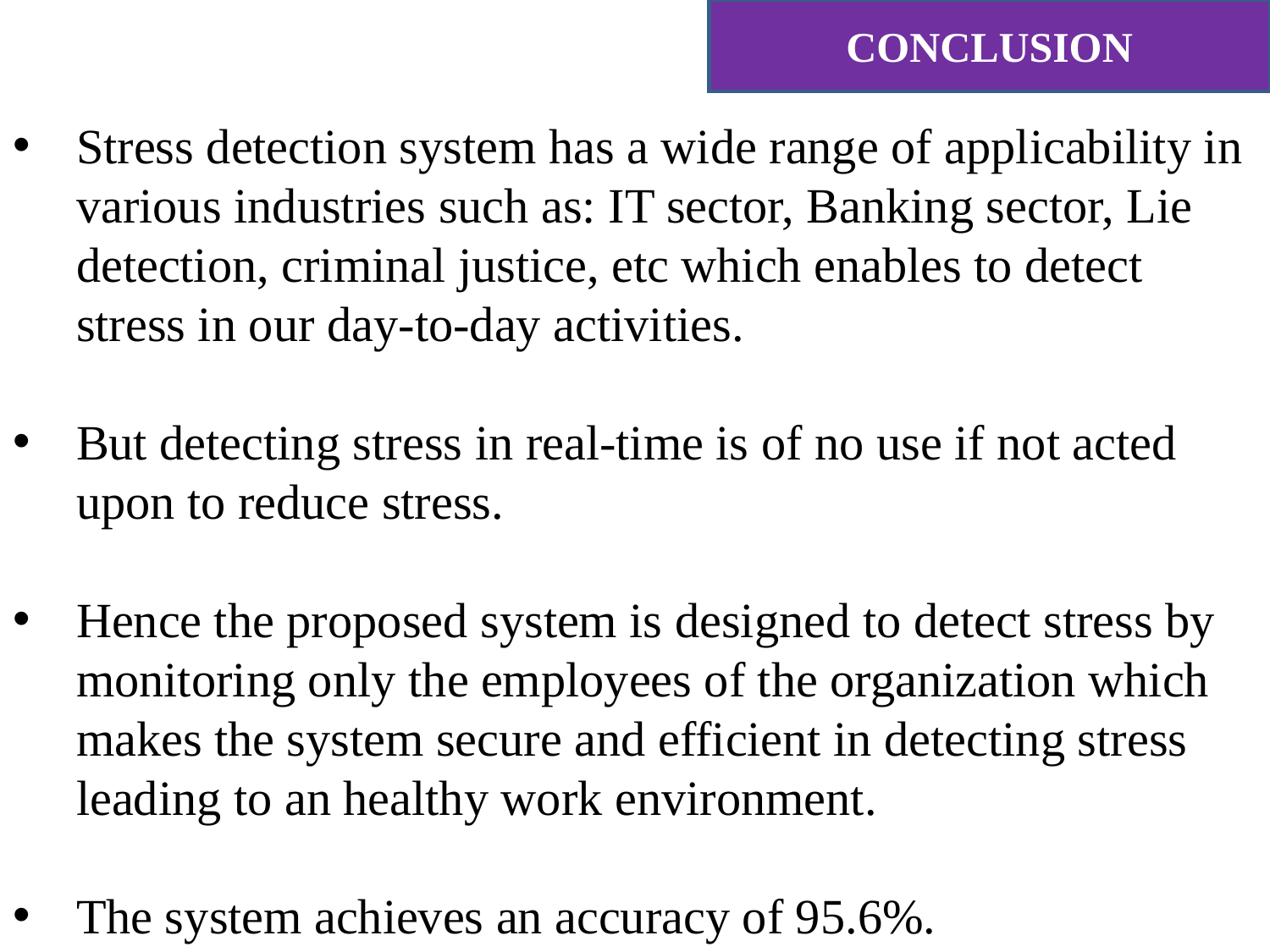

CONCLUSION
Stress detection system has a wide range of applicability in various industries such as: IT sector, Banking sector, Lie detection, criminal justice, etc which enables to detect stress in our day-to-day activities.

But detecting stress in real-time is of no use if not acted upon to reduce stress.

Hence the proposed system is designed to detect stress by monitoring only the employees of the organization which makes the system secure and efficient in detecting stress leading to an healthy work environment.

The system achieves an accuracy of 95.6%.